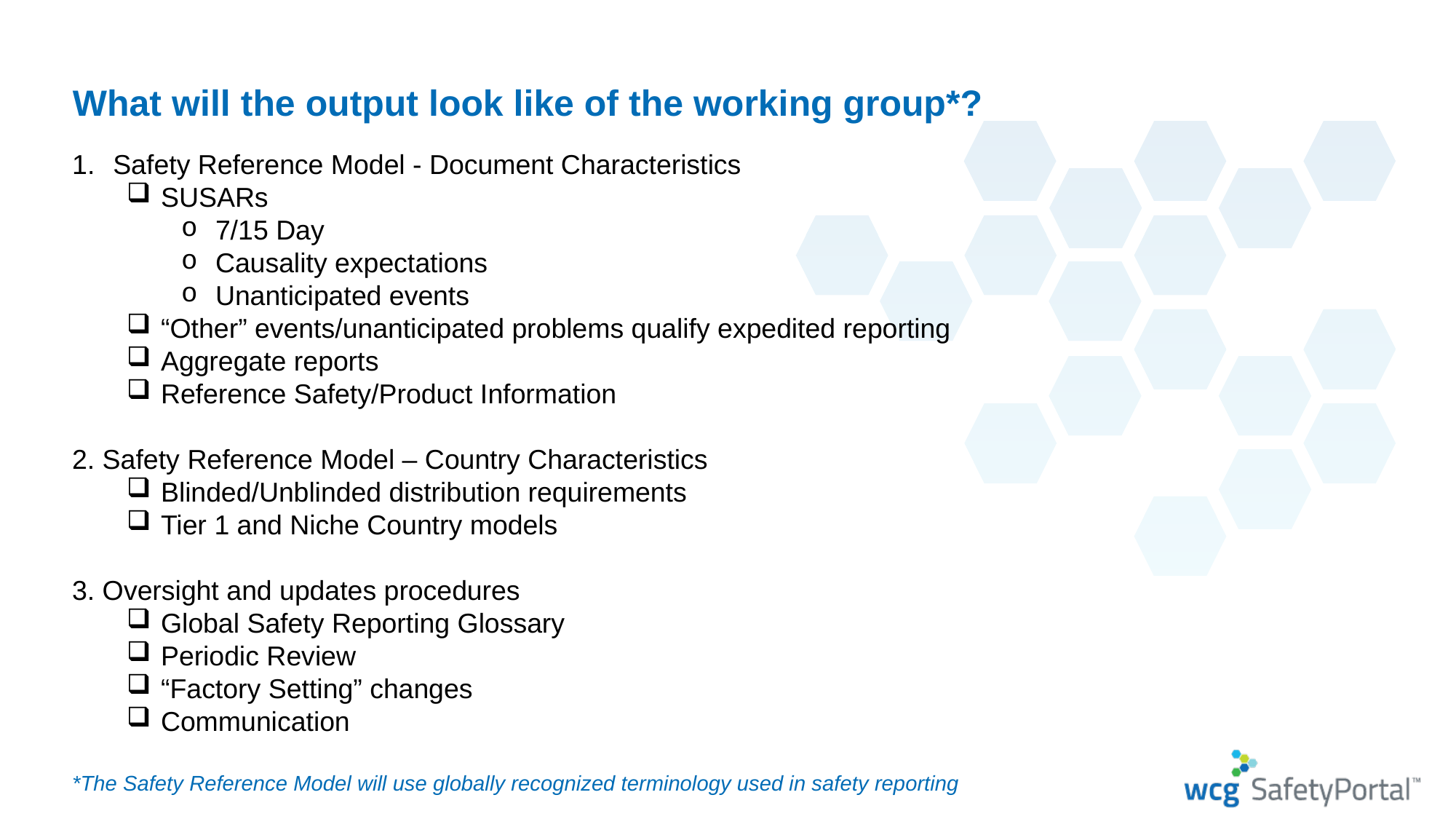

# What will the output look like of the working group*?
Safety Reference Model - Document Characteristics
SUSARs
7/15 Day
Causality expectations
Unanticipated events
“Other” events/unanticipated problems qualify expedited reporting
Aggregate reports
Reference Safety/Product Information

2. Safety Reference Model – Country Characteristics
Blinded/Unblinded distribution requirements
Tier 1 and Niche Country models

3. Oversight and updates procedures
Global Safety Reporting Glossary
Periodic Review
“Factory Setting” changes
Communication

*The Safety Reference Model will use globally recognized terminology used in safety reporting